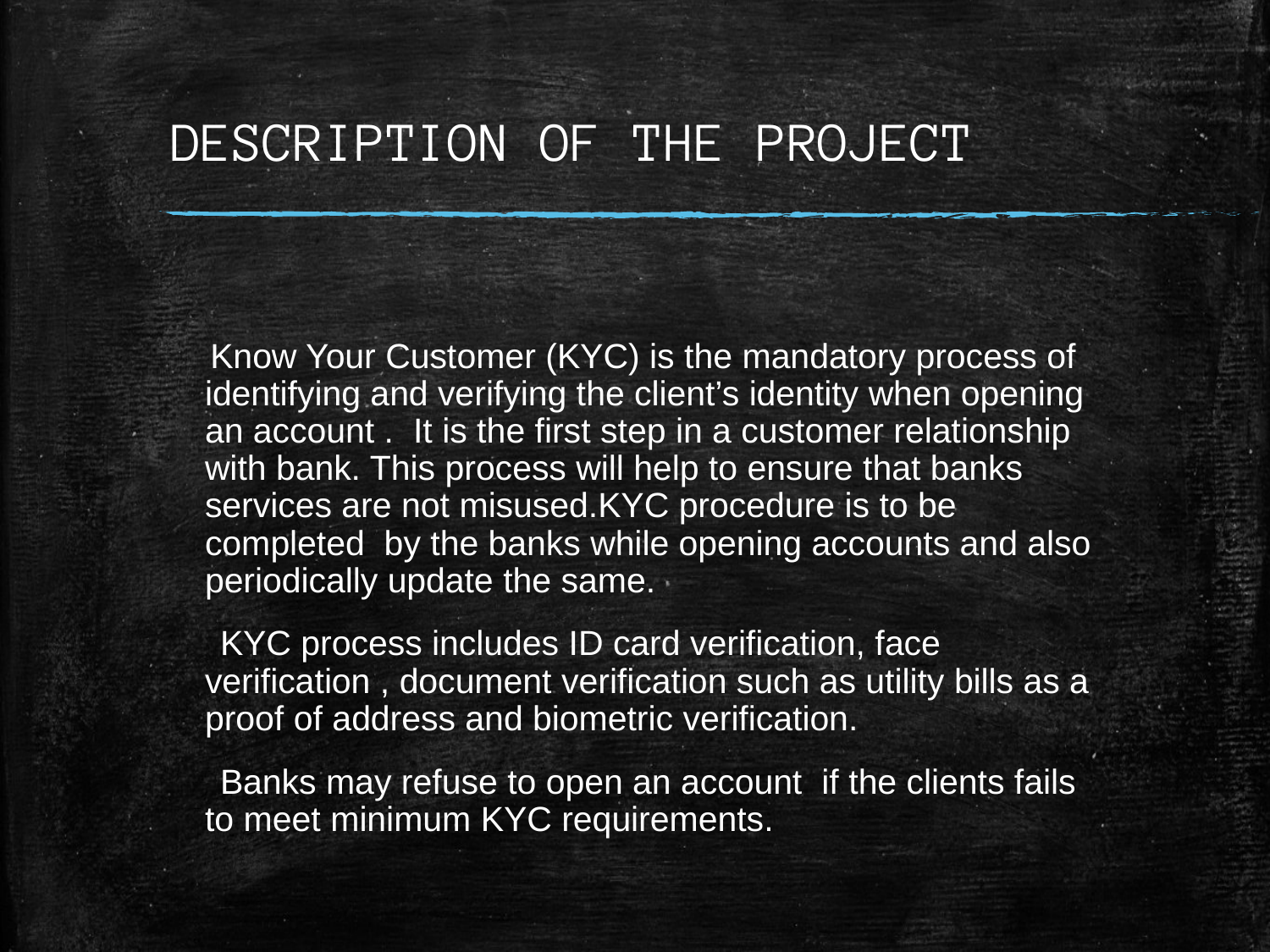

# DESCRIPTION OF THE PROJECT

    Know Your Customer (KYC) is the mandatory process of identifying and verifying the client’s identity when opening an account .  It is the first step in a customer relationship with bank. This process will help to ensure that banks services are not misused.KYC procedure is to be completed  by the banks while opening accounts and also periodically update the same.
     KYC process includes ID card verification, face verification , document verification such as utility bills as a proof of address and biometric verification.
     Banks may refuse to open an account  if the clients fails to meet minimum KYC requirements.